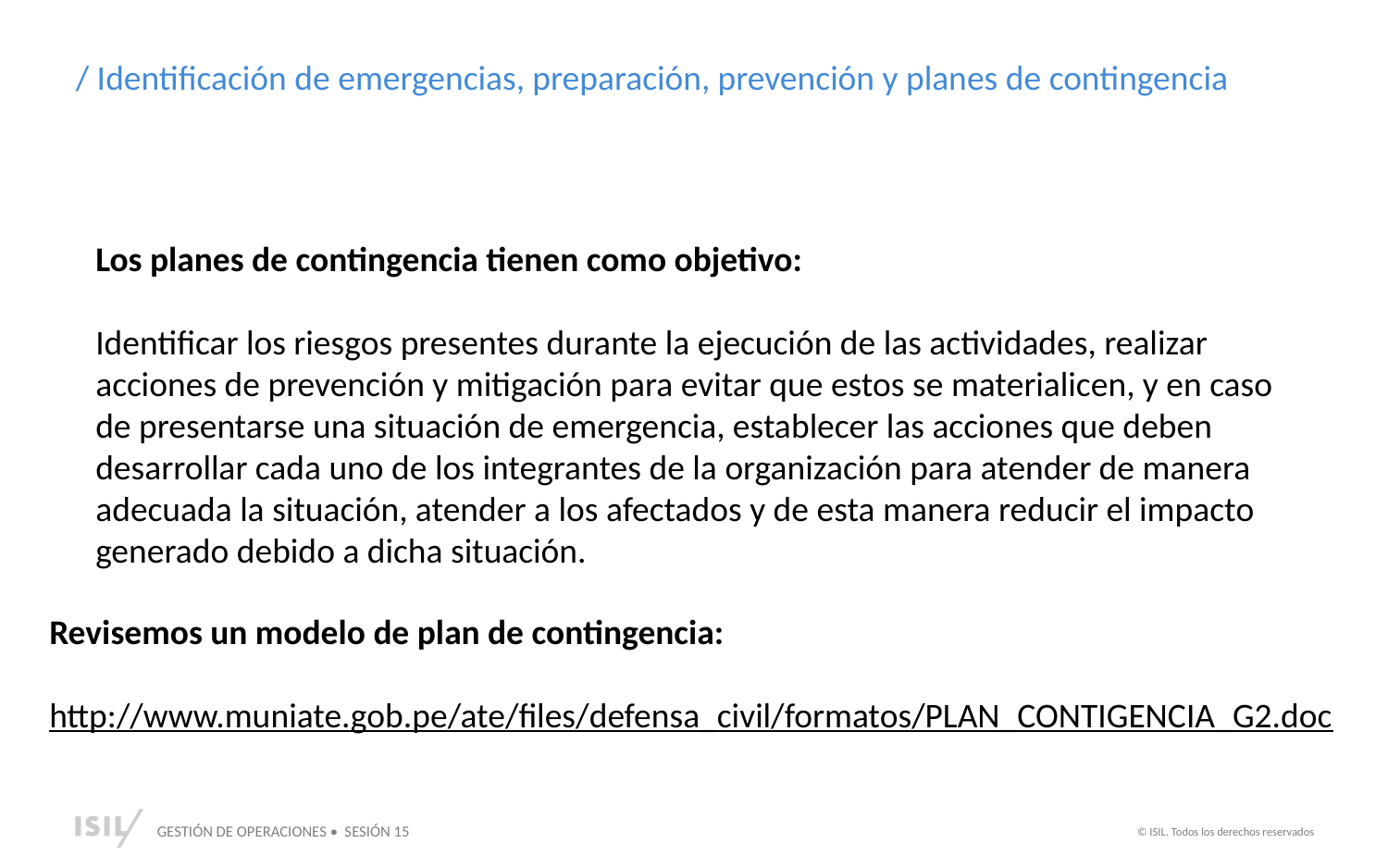

/ Identificación de emergencias, preparación, prevención y planes de contingencia
Los planes de contingencia tienen como objetivo:

Identificar los riesgos presentes durante la ejecución de las actividades, realizar acciones de prevención y mitigación para evitar que estos se materialicen, y en caso de presentarse una situación de emergencia, establecer las acciones que deben desarrollar cada uno de los integrantes de la organización para atender de manera adecuada la situación, atender a los afectados y de esta manera reducir el impacto generado debido a dicha situación.
Revisemos un modelo de plan de contingencia:

http://www.muniate.gob.pe/ate/files/defensa_civil/formatos/PLAN_CONTIGENCIA_G2.doc